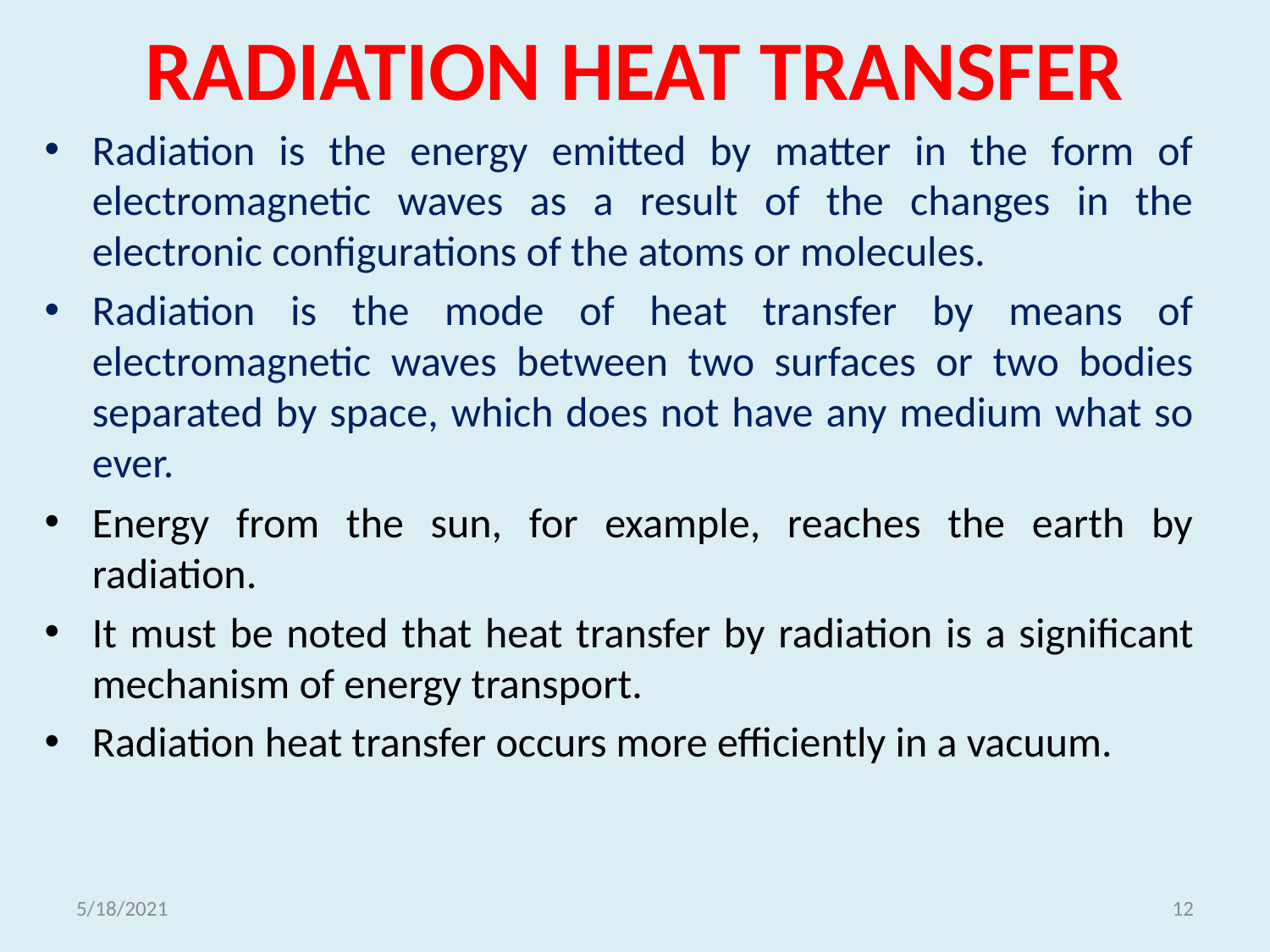

# RADIATION HEAT TRANSFER
Radiation is the energy emitted by matter in the form of electromagnetic waves as a result of the changes in the electronic configurations of the atoms or molecules.
Radiation is the mode of heat transfer by means of electromagnetic waves between two surfaces or two bodies separated by space, which does not have any medium what so ever.
Energy from the sun, for example, reaches the earth by radiation.
It must be noted that heat transfer by radiation is a significant mechanism of energy transport.
Radiation heat transfer occurs more efficiently in a vacuum.
5/18/2021
12